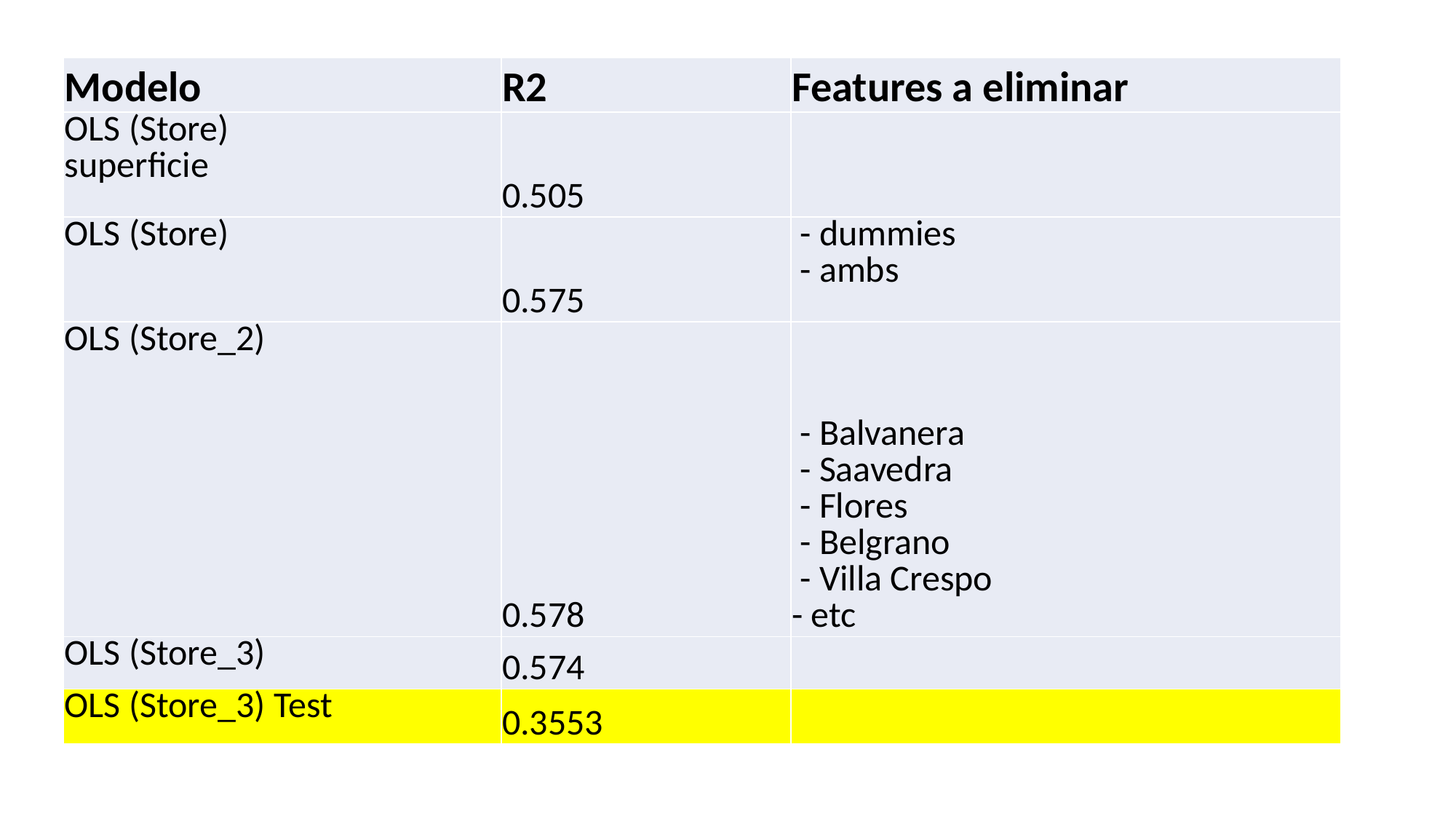

| Modelo | R2 | Features a eliminar |
| --- | --- | --- |
| OLS (Store) superficie | 0.505 |  |
| OLS (Store) | 0.575 | - dummies - ambs |
| OLS (Store\_2) | 0.578 | - Balvanera - Saavedra - Flores - Belgrano - Villa Crespo - etc |
| OLS (Store\_3) | 0.574 |  |
| OLS (Store\_3) Test | 0.3553 |  |